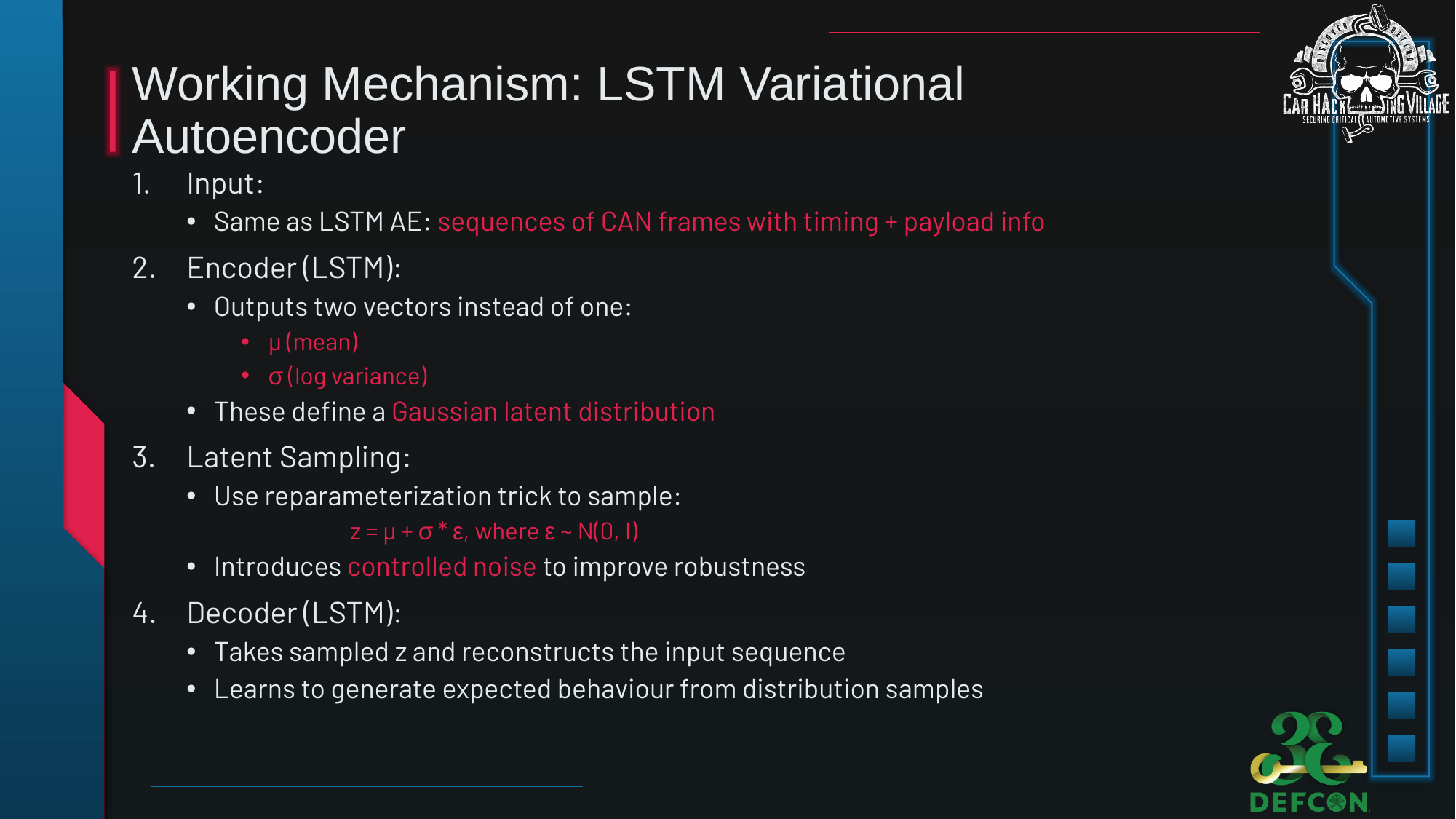

# Working Mechanism: LSTM Variational Autoencoder
Input:
Same as LSTM AE: sequences of CAN frames with timing + payload info
Encoder (LSTM):
Outputs two vectors instead of one:
μ (mean)
σ (log variance)
These define a Gaussian latent distribution
Latent Sampling:
Use reparameterization trick to sample:
	z = μ + σ * ε, where ε ~ N(0, I)
Introduces controlled noise to improve robustness
Decoder (LSTM):
Takes sampled z and reconstructs the input sequence
Learns to generate expected behaviour from distribution samples